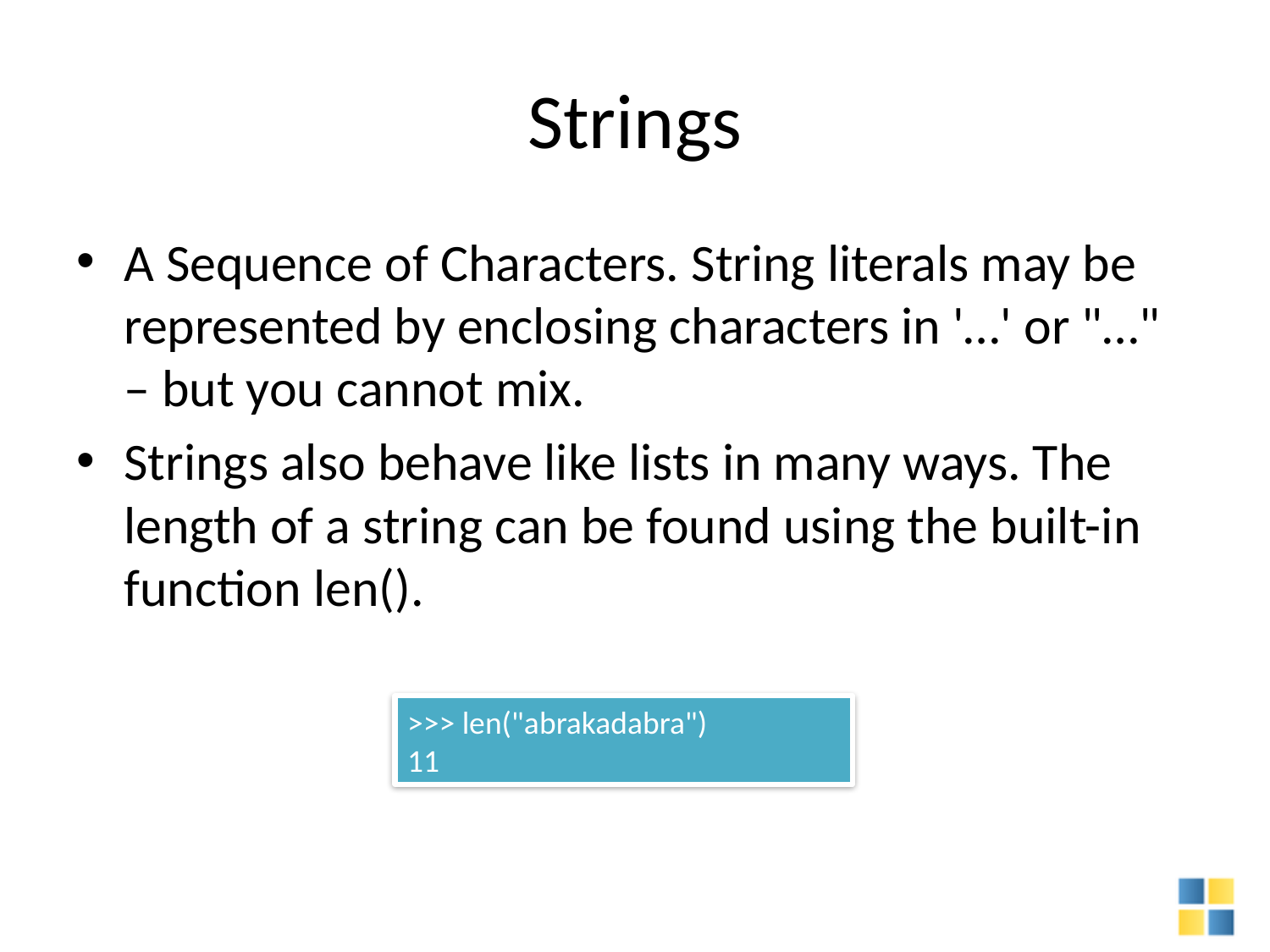

# Strings
A Sequence of Characters. String literals may be represented by enclosing characters in '…' or "…" – but you cannot mix.
Strings also behave like lists in many ways. The length of a string can be found using the built-in function len().

>>> len("abrakadabra")
11